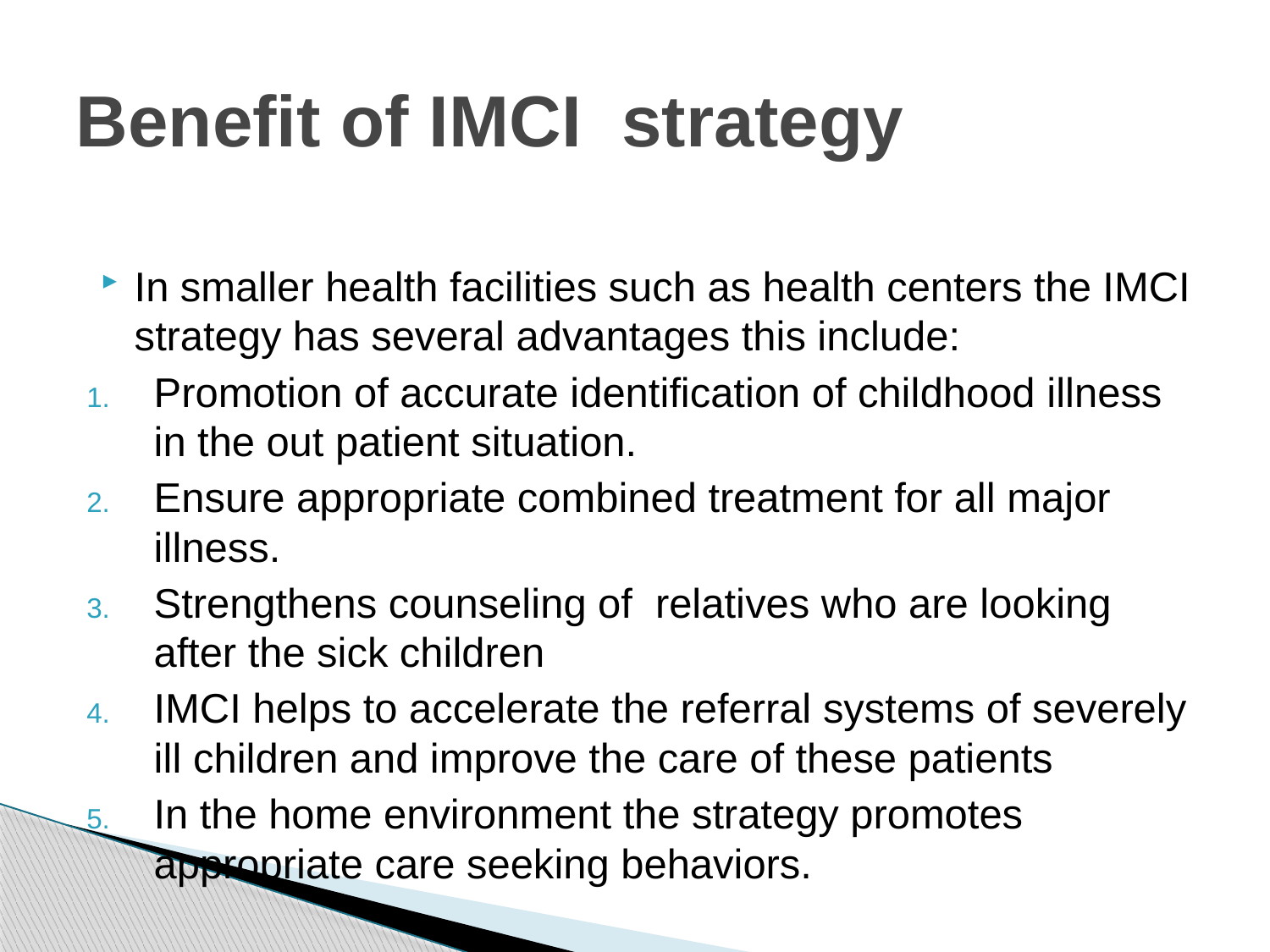

# Benefit of IMCI  strategy
In smaller health facilities such as health centers the IMCI strategy has several advantages this include:
Promotion of accurate identification of childhood illness in the out patient situation.
Ensure appropriate combined treatment for all major illness.
Strengthens counseling of  relatives who are looking after the sick children
IMCI helps to accelerate the referral systems of severely ill children and improve the care of these patients
In the home environment the strategy promotes appropriate care seeking behaviors.